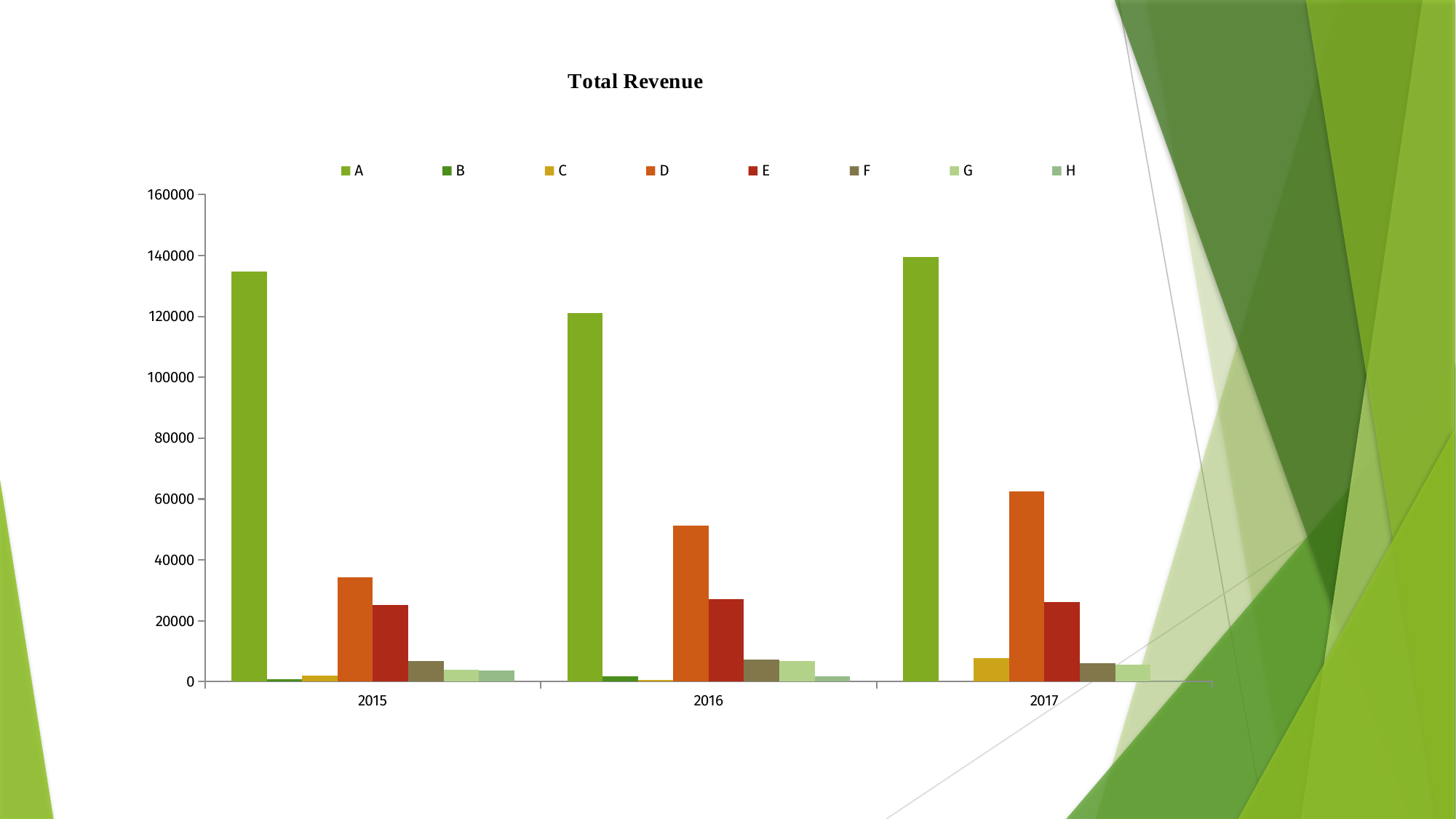

### Chart: Total Revenue

| Category | A | B | C | D | E | F | G | H |
|---|---|---|---|---|---|---|---|---|
| 2015 | 134640.2299999999 | 763.78 | 1933.0 | 34297.25999999999 | 25086.35 | 6882.13 | 3828.62 | 3707.0 |
| 2016 | 121161.46999999999 | 1876.79 | 480.36 | 51185.509999999995 | 27165.0 | 7312.37 | 6722.37 | 1656.0 |
| 2017 | 139579.10999999993 | 0.0 | 7736.25 | 62535.87 | 26049.029999999995 | 6137.389999999999 | 5651.0 | 186.0 |